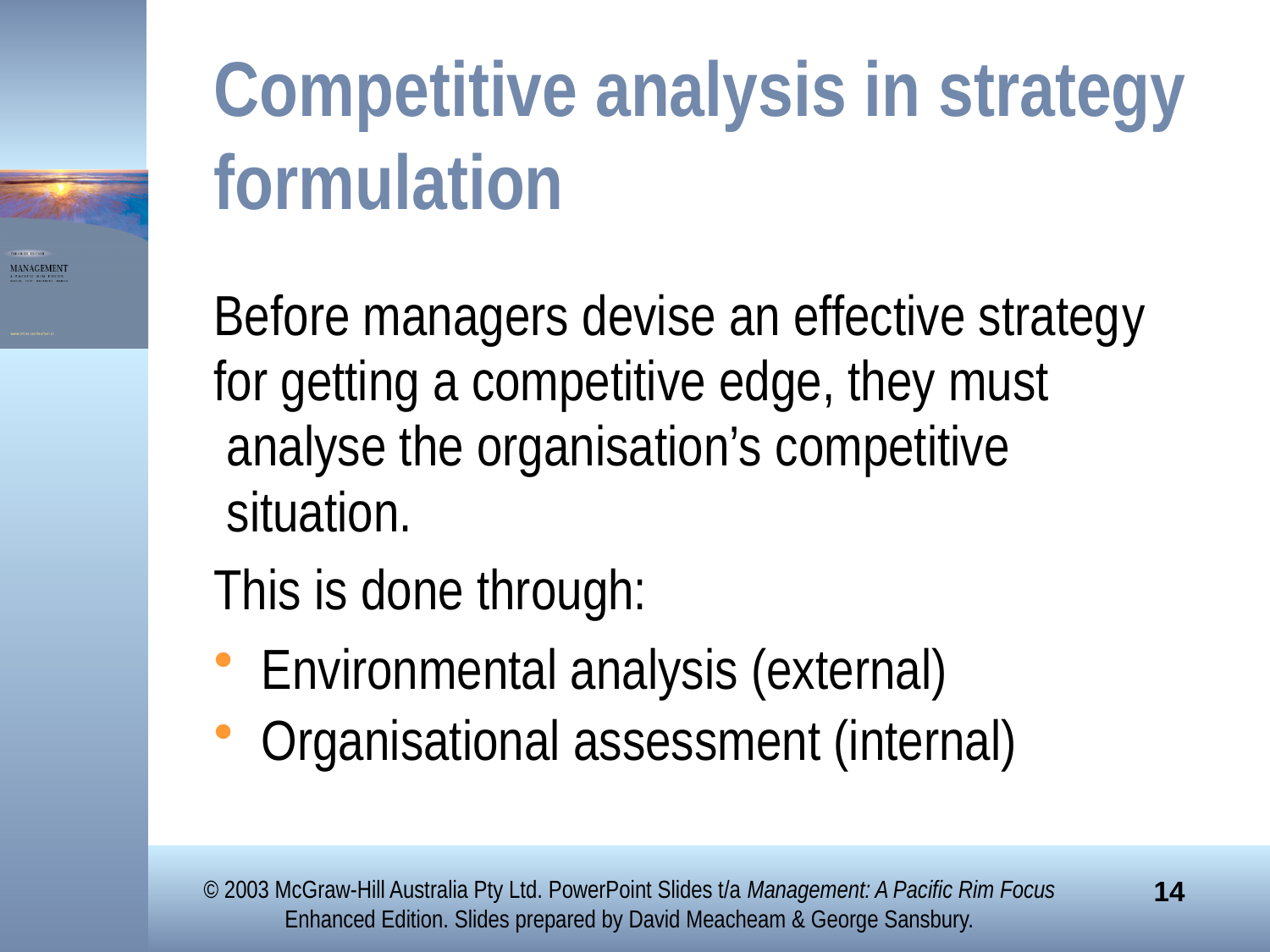

# Competitive analysis in strategy formulation
Before managers devise an effective strategy
for getting a competitive edge, they must
 analyse the organisation’s competitive
 situation.
This is done through:
Environmental analysis (external)
Organisational assessment (internal)

© 2003 McGraw-Hill Australia Pty Ltd. PowerPoint Slides t/a Management: A Pacific Rim Focus Enhanced Edition. Slides prepared by David Meacheam & George Sansbury.
14